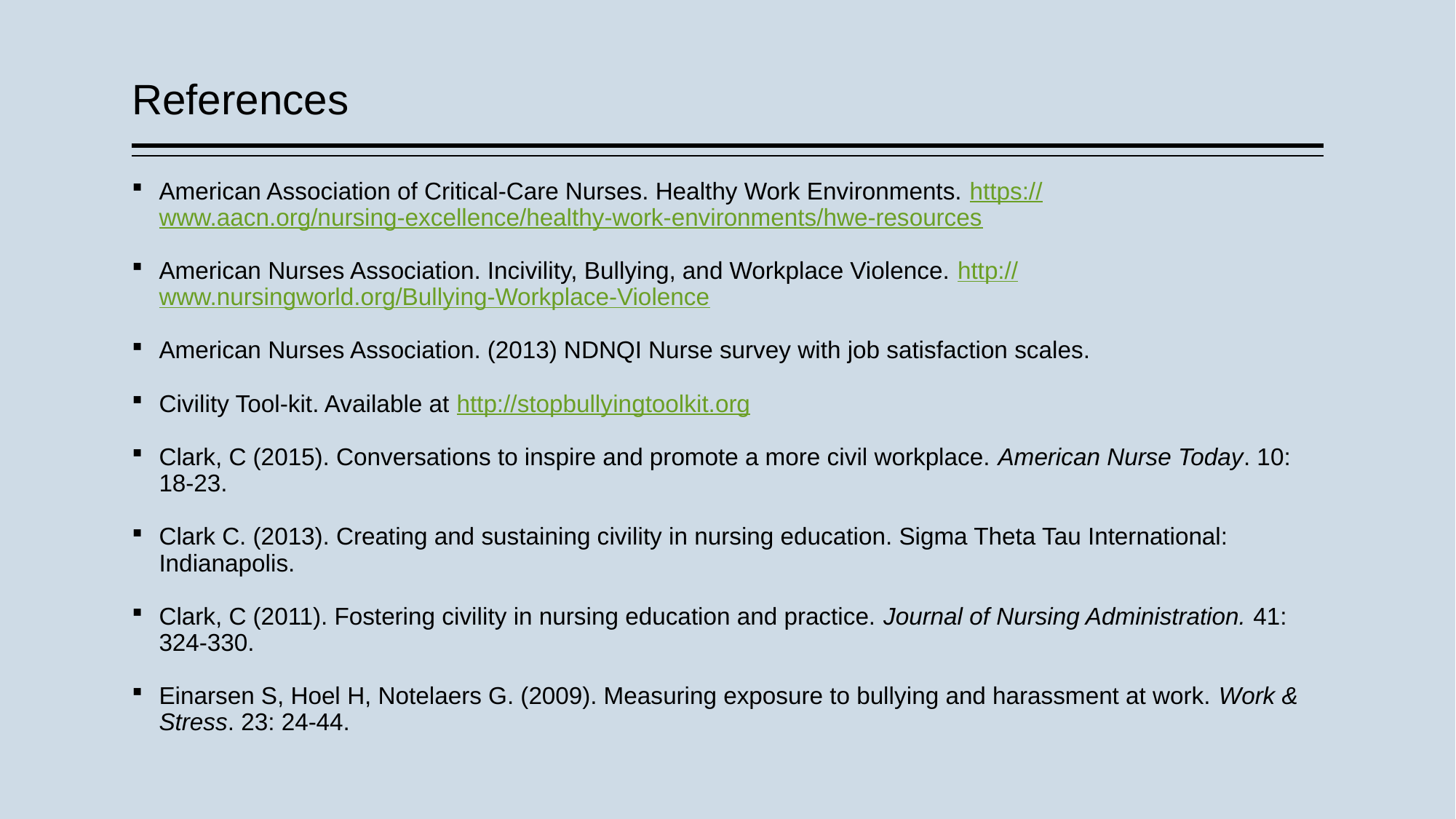

# References
American Association of Critical-Care Nurses. Healthy Work Environments. https://www.aacn.org/nursing-excellence/healthy-work-environments/hwe-resources
American Nurses Association. Incivility, Bullying, and Workplace Violence. http://www.nursingworld.org/Bullying-Workplace-Violence
American Nurses Association. (2013) NDNQI Nurse survey with job satisfaction scales.
Civility Tool-kit. Available at http://stopbullyingtoolkit.org
Clark, C (2015). Conversations to inspire and promote a more civil workplace. American Nurse Today. 10: 18-23.
Clark C. (2013). Creating and sustaining civility in nursing education. Sigma Theta Tau International: Indianapolis.
Clark, C (2011). Fostering civility in nursing education and practice. Journal of Nursing Administration. 41: 324-330.
Einarsen S, Hoel H, Notelaers G. (2009). Measuring exposure to bullying and harassment at work. Work & Stress. 23: 24-44.